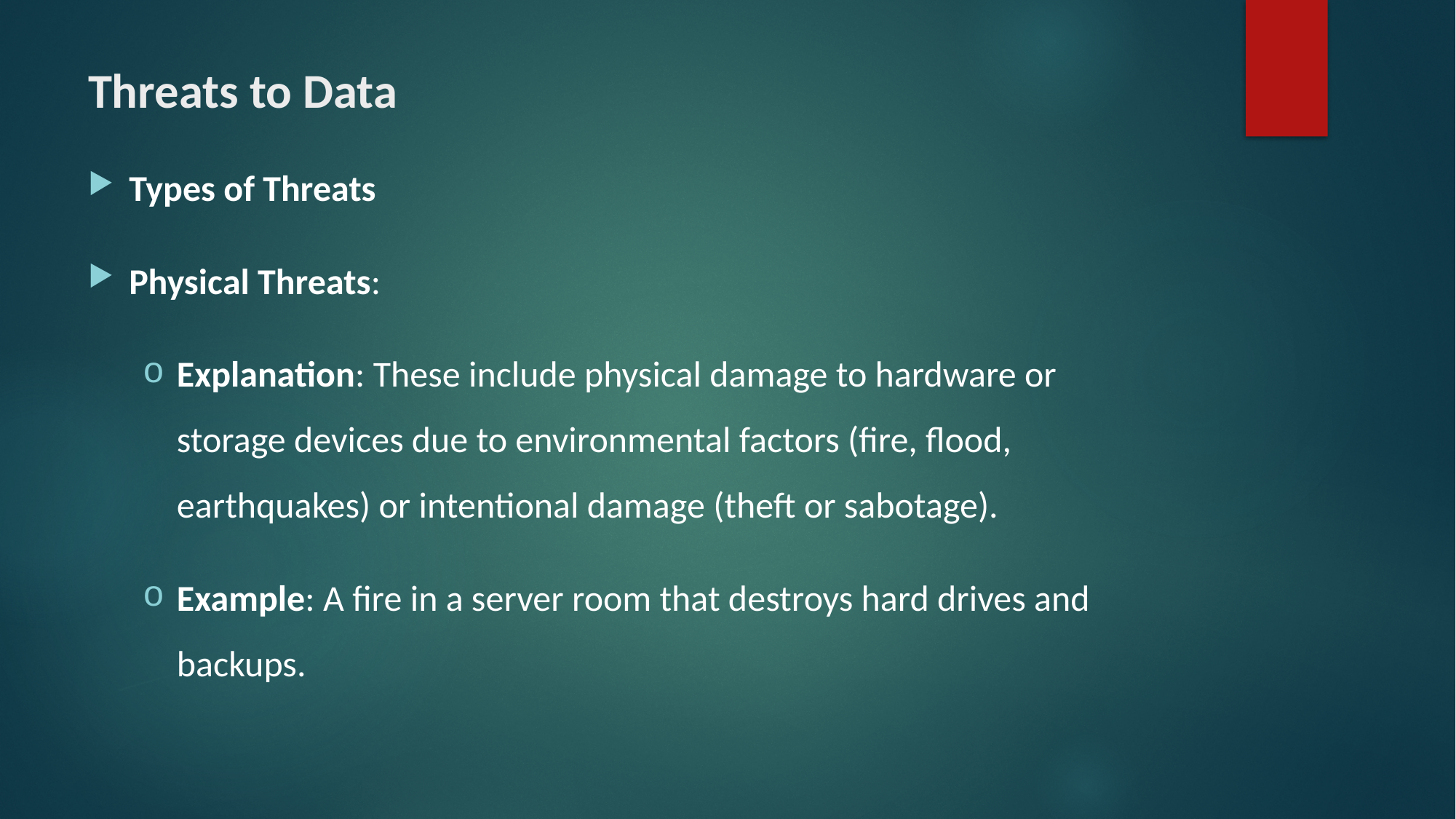

# Threats to Data
Types of Threats
Physical Threats:
Explanation: These include physical damage to hardware or storage devices due to environmental factors (fire, flood, earthquakes) or intentional damage (theft or sabotage).
Example: A fire in a server room that destroys hard drives and backups.